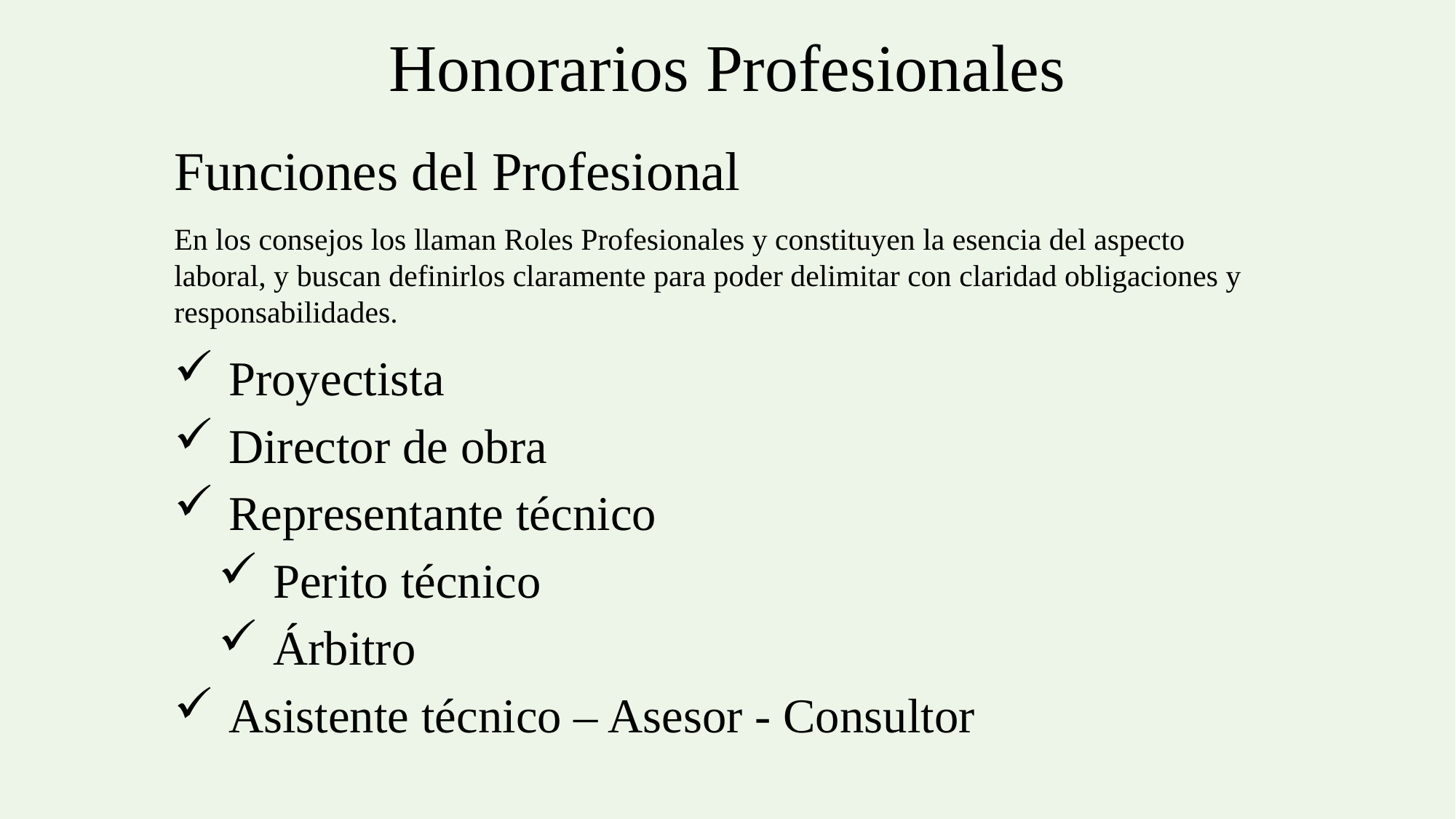

Honorarios Profesionales
Funciones del Profesional
En los consejos los llaman Roles Profesionales y constituyen la esencia del aspecto laboral, y buscan definirlos claramente para poder delimitar con claridad obligaciones y responsabilidades.
Proyectista
Director de obra
Representante técnico
Perito técnico
Árbitro
Asistente técnico – Asesor - Consultor